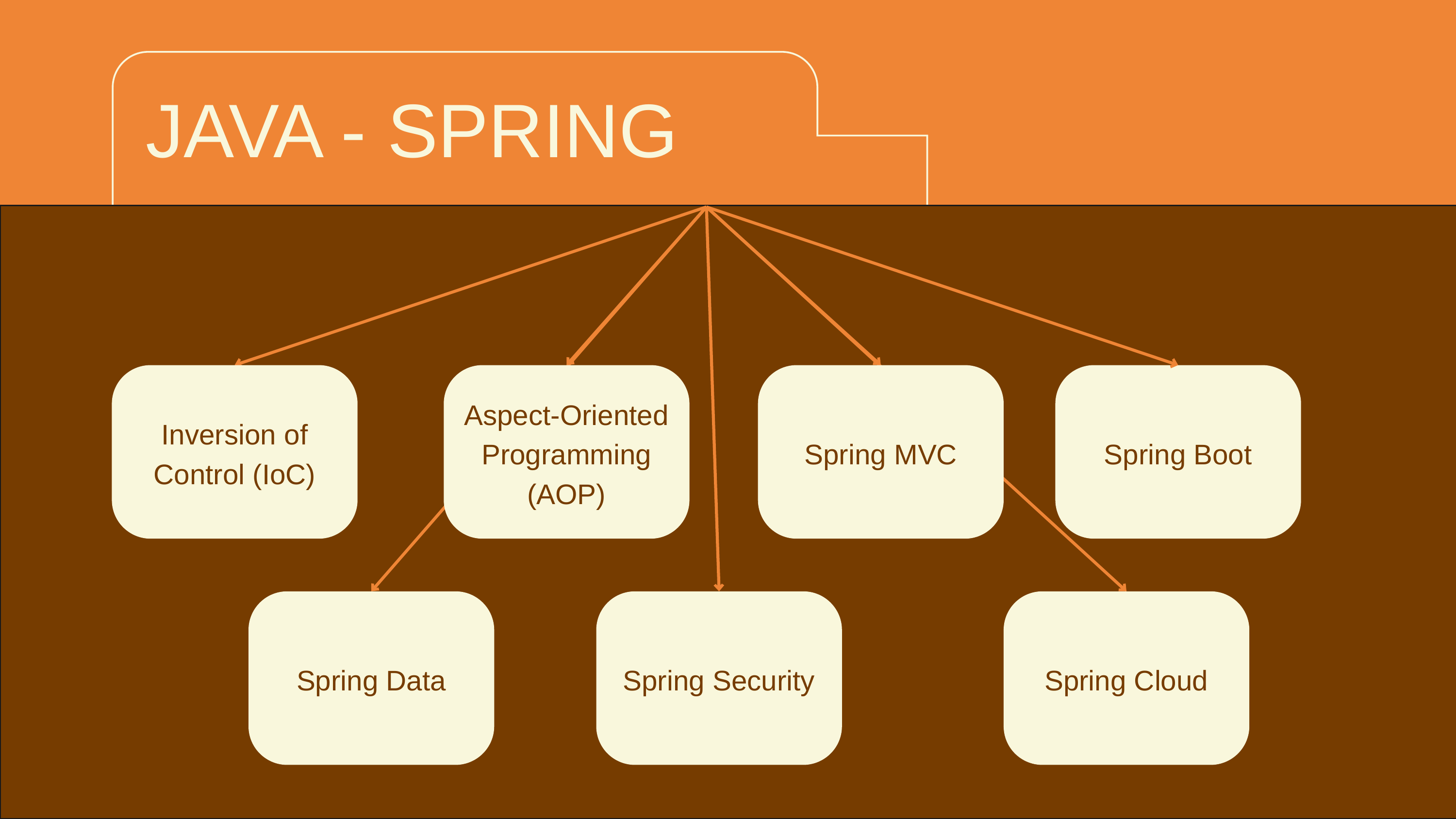

JAVA - SPRING

Aspect-Oriented Programming (AOP)
Inversion of Control (IoC)
Spring MVC
Spring Boot

Spring Data
Spring Security
Spring Cloud